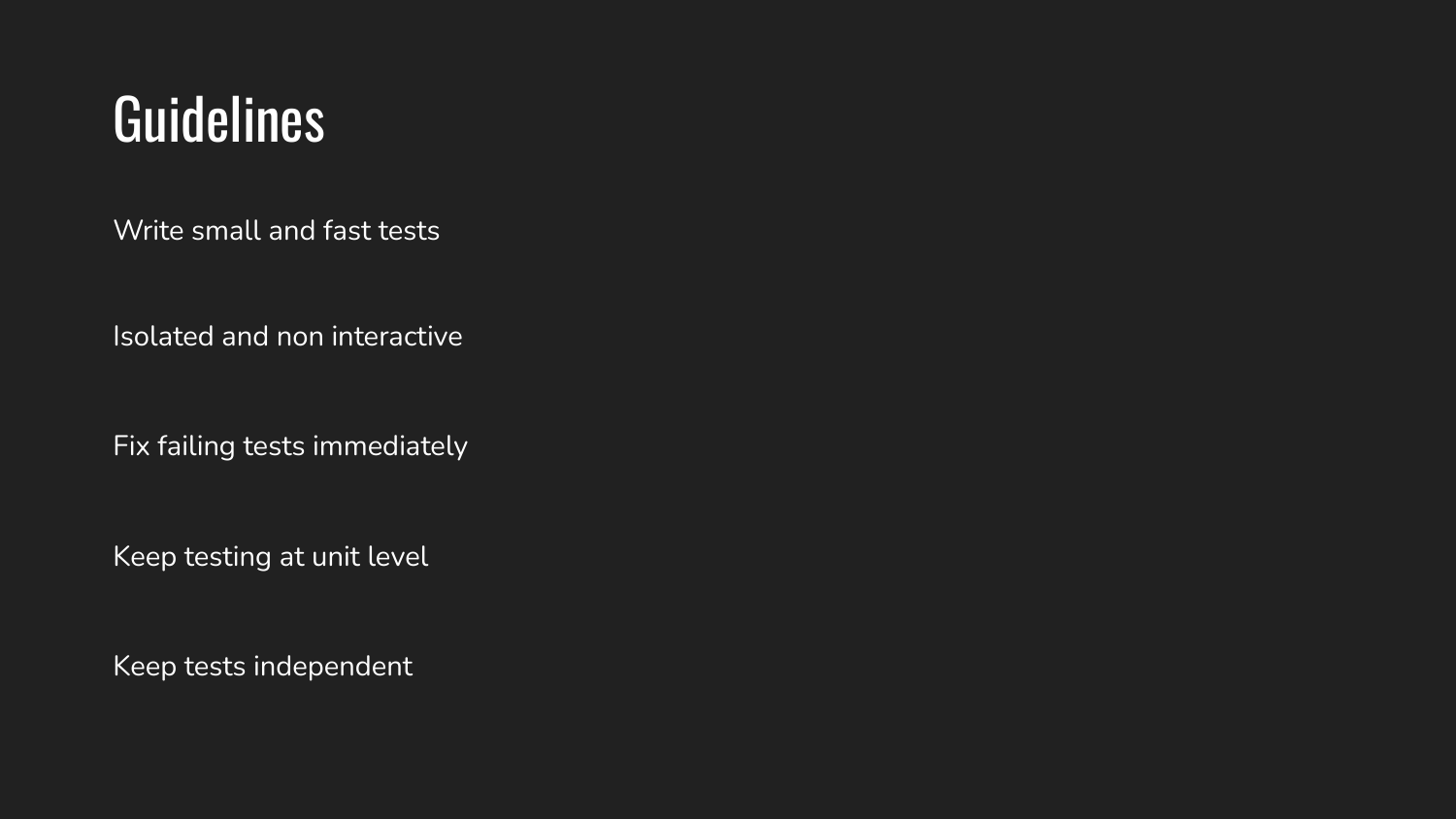

# Guidelines
Write small and fast tests
Isolated and non interactive
Fix failing tests immediately
Keep testing at unit level
Keep tests independent